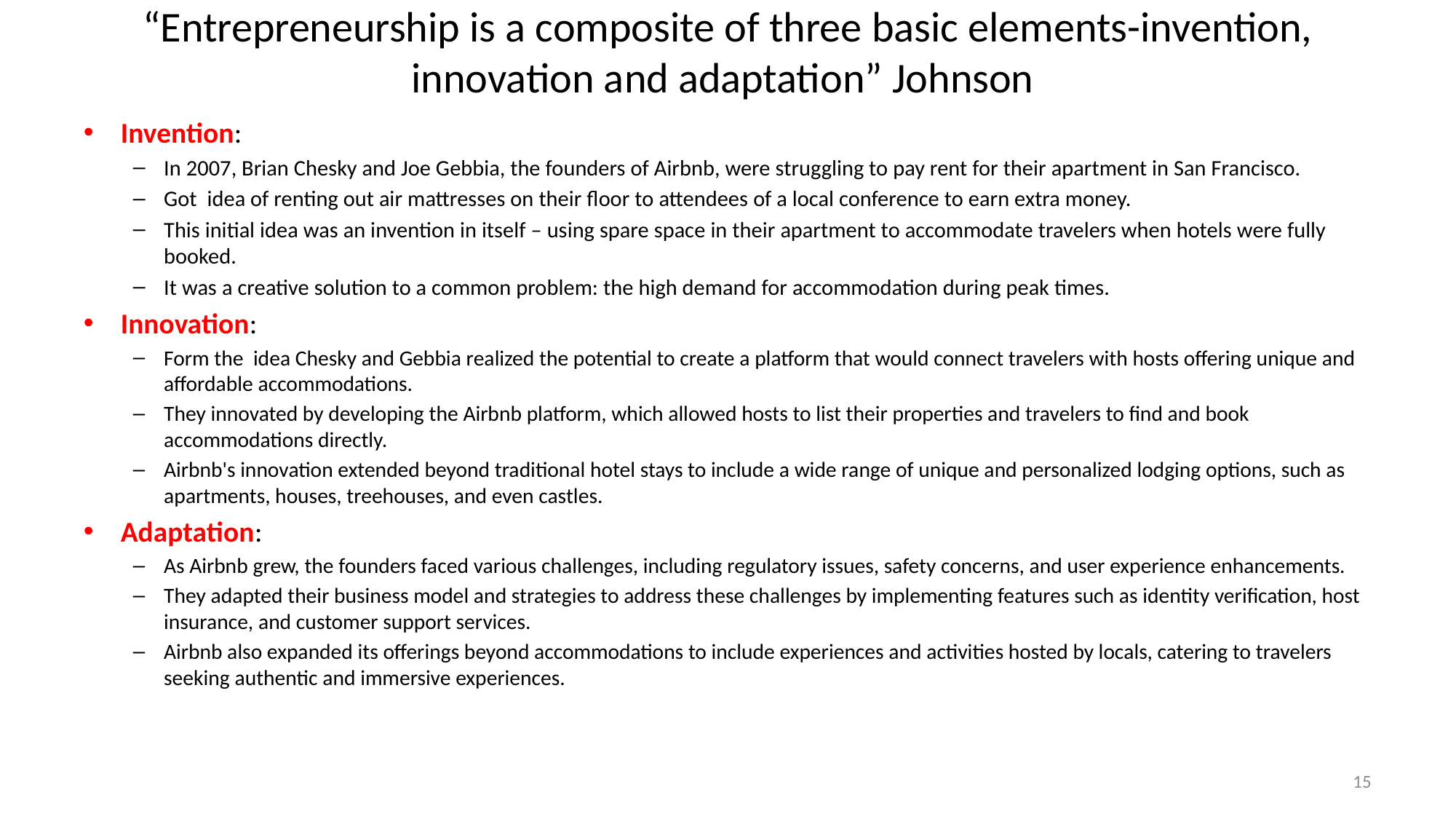

# “Entrepreneurship is a composite of three basic elements-invention, innovation and adaptation” Johnson
Invention:
In 2007, Brian Chesky and Joe Gebbia, the founders of Airbnb, were struggling to pay rent for their apartment in San Francisco.
Got  idea of renting out air mattresses on their floor to attendees of a local conference to earn extra money.
This initial idea was an invention in itself – using spare space in their apartment to accommodate travelers when hotels were fully booked.
It was a creative solution to a common problem: the high demand for accommodation during peak times.
Innovation:
Form the  idea Chesky and Gebbia realized the potential to create a platform that would connect travelers with hosts offering unique and affordable accommodations.
They innovated by developing the Airbnb platform, which allowed hosts to list their properties and travelers to find and book accommodations directly.
Airbnb's innovation extended beyond traditional hotel stays to include a wide range of unique and personalized lodging options, such as apartments, houses, treehouses, and even castles.
Adaptation:
As Airbnb grew, the founders faced various challenges, including regulatory issues, safety concerns, and user experience enhancements.
They adapted their business model and strategies to address these challenges by implementing features such as identity verification, host insurance, and customer support services.
Airbnb also expanded its offerings beyond accommodations to include experiences and activities hosted by locals, catering to travelers seeking authentic and immersive experiences.

15